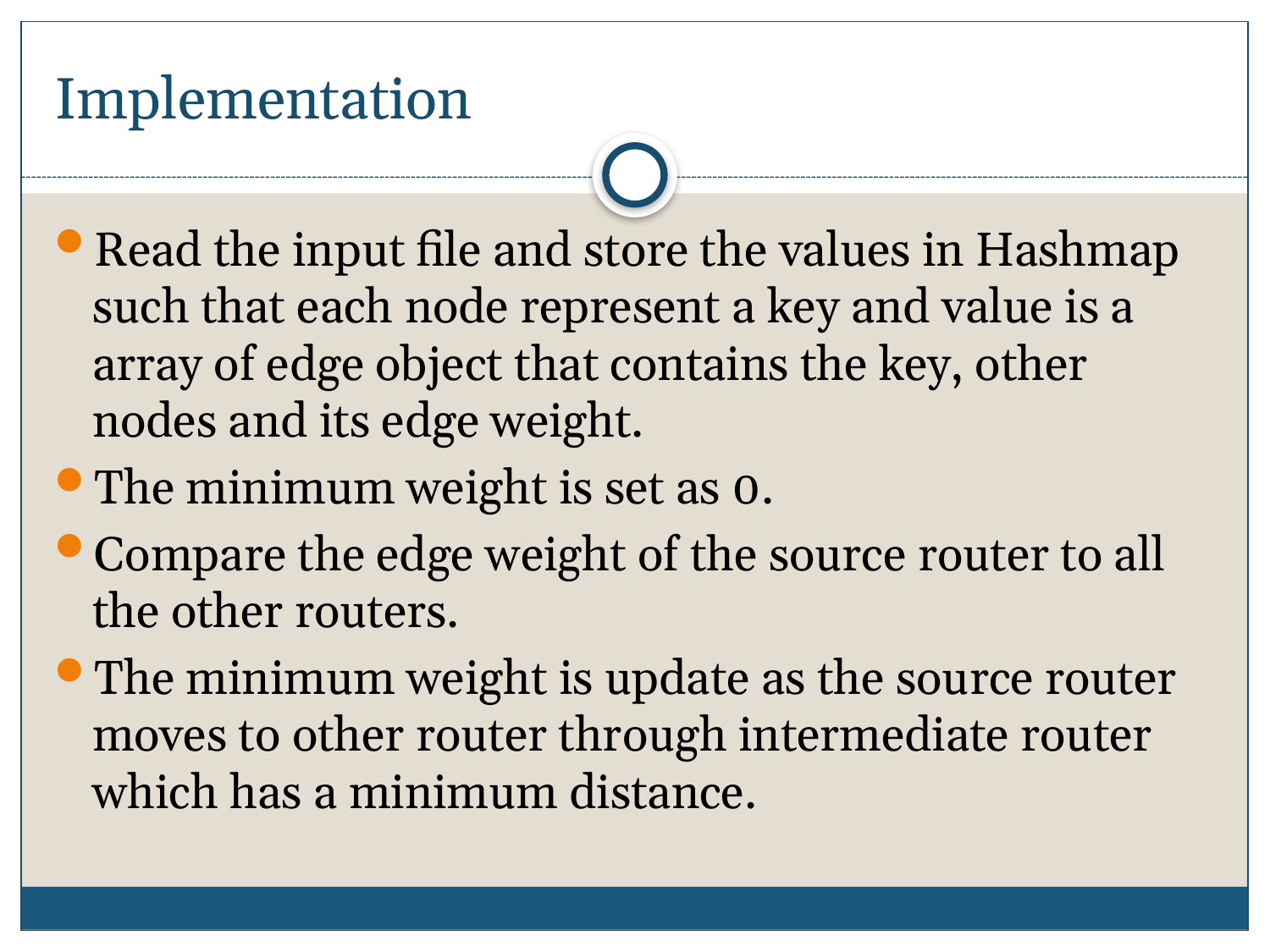

# Implementation
Read the input file and store the values in Hashmap such that each node represent a key and value is a array of edge object that contains the key, other nodes and its edge weight.
The minimum weight is set as 0.
Compare the edge weight of the source router to all the other routers.
The minimum weight is update as the source router moves to other router through intermediate router which has a minimum distance.